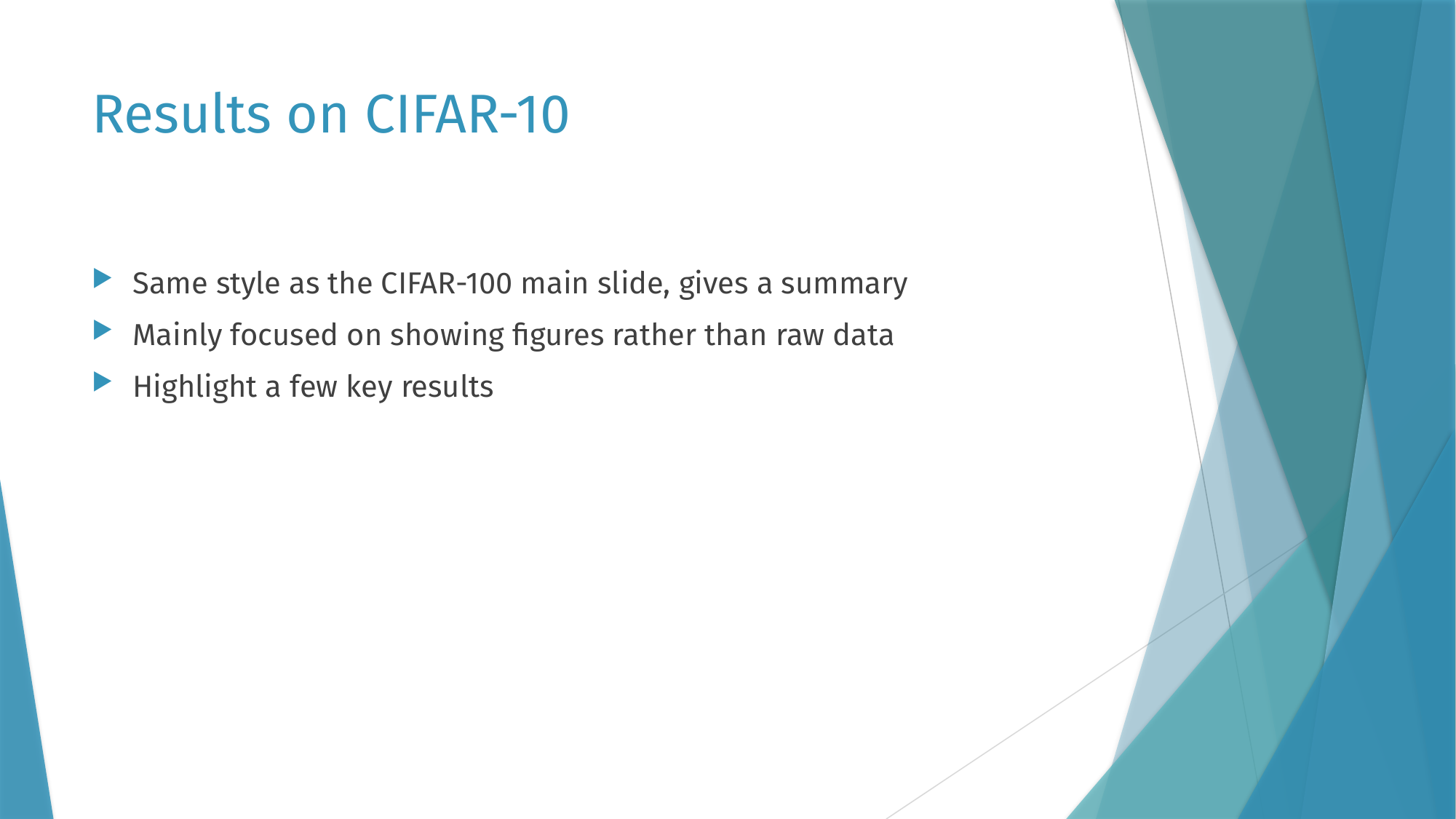

# Results on CIFAR-10
Same style as the CIFAR-100 main slide, gives a summary
Mainly focused on showing figures rather than raw data
Highlight a few key results